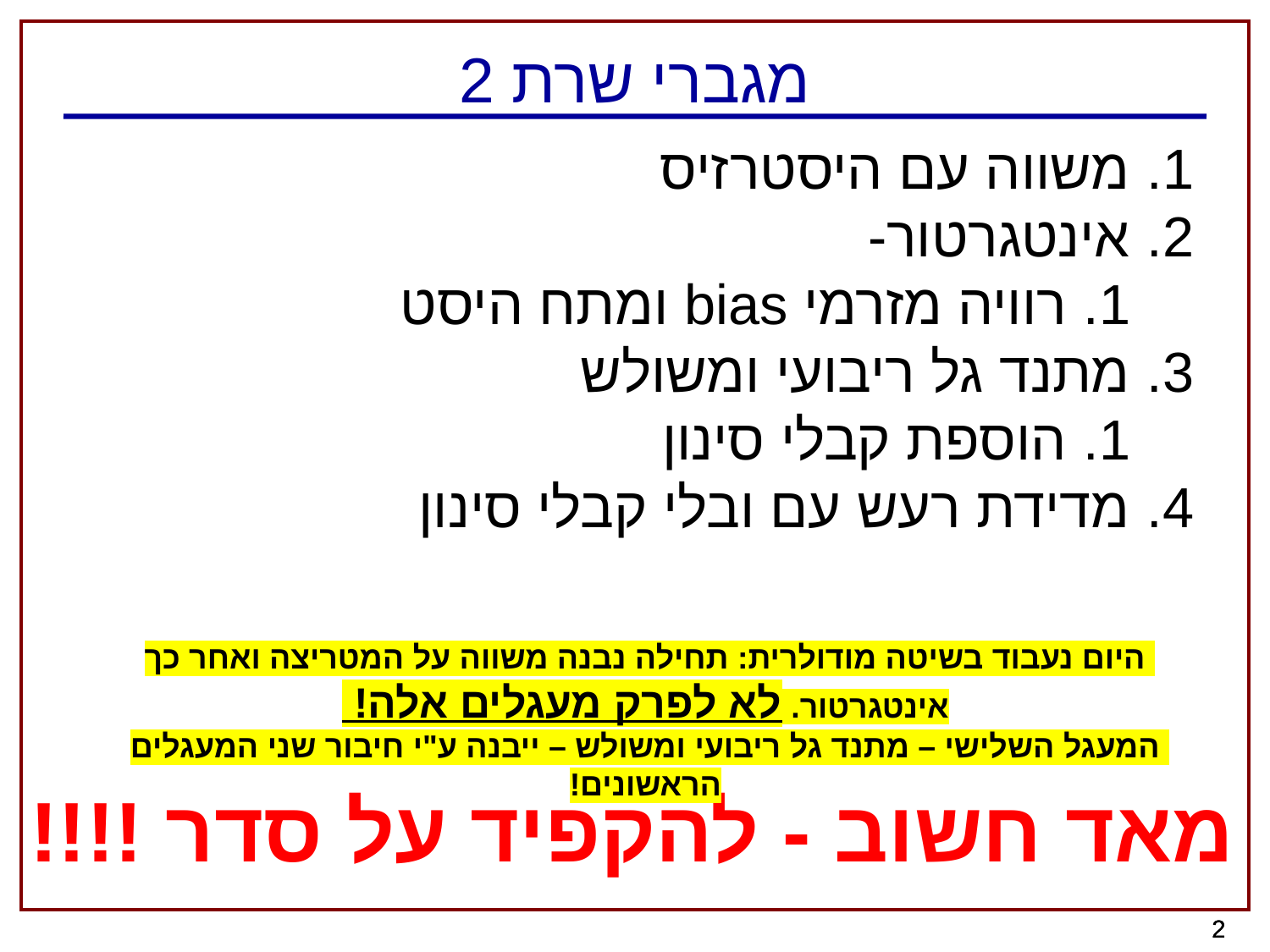

# מגברי שרת 2
משווה עם היסטרזיס
אינטגרטור-
רוויה מזרמי bias ומתח היסט
מתנד גל ריבועי ומשולש
הוספת קבלי סינון
מדידת רעש עם ובלי קבלי סינון
היום נעבוד בשיטה מודולרית: תחילה נבנה משווה על המטריצה ואחר כך אינטגרטור. לא לפרק מעגלים אלה!
המעגל השלישי – מתנד גל ריבועי ומשולש – ייבנה ע"י חיבור שני המעגלים הראשונים!
מאד חשוב - להקפיד על סדר !!!!
2
2
2